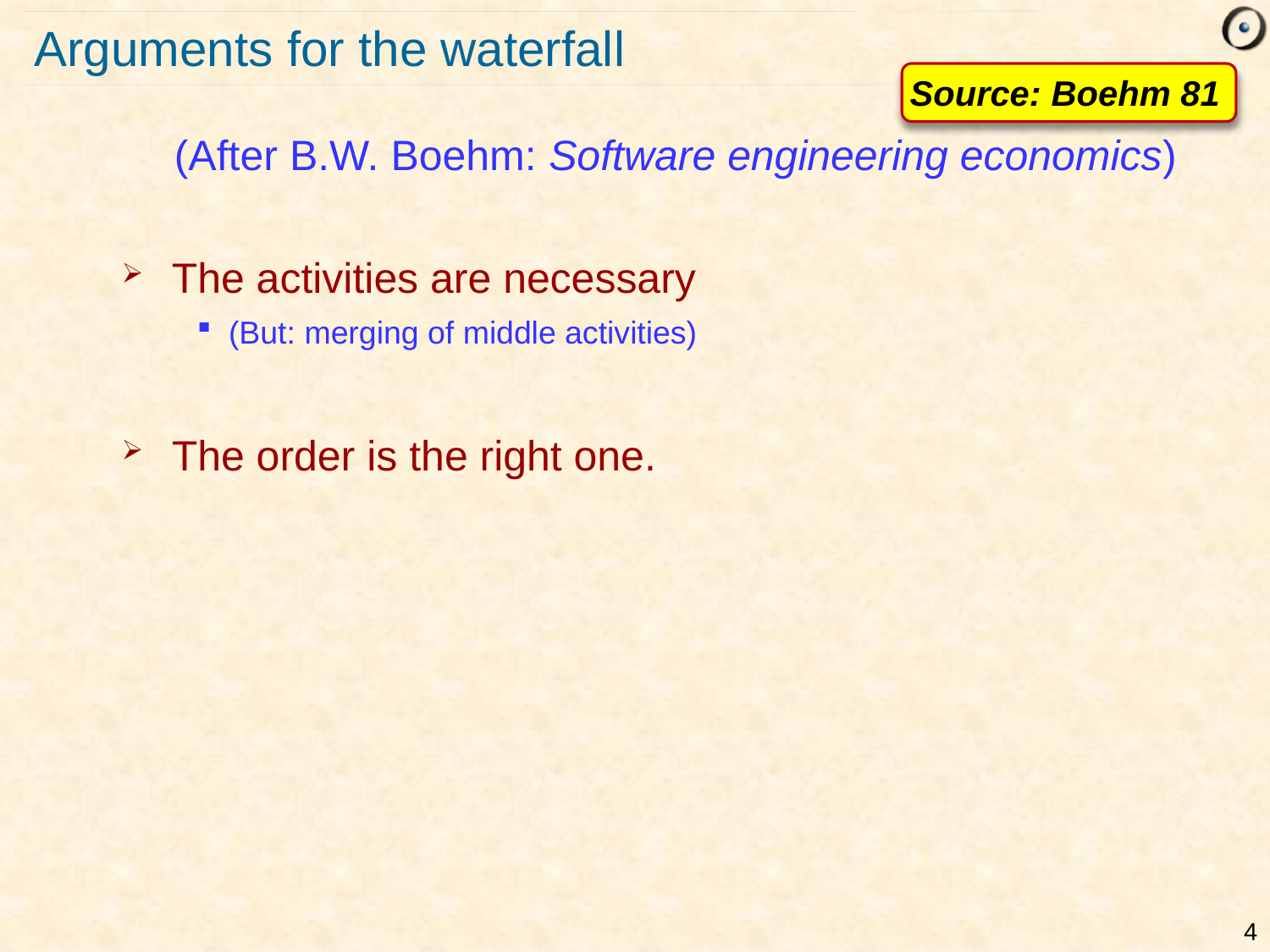

# Arguments for the waterfall
Source: Boehm 81
	(After B.W. Boehm: Software engineering economics)

The activities are necessary
(But: merging of middle activities)

The order is the right one.